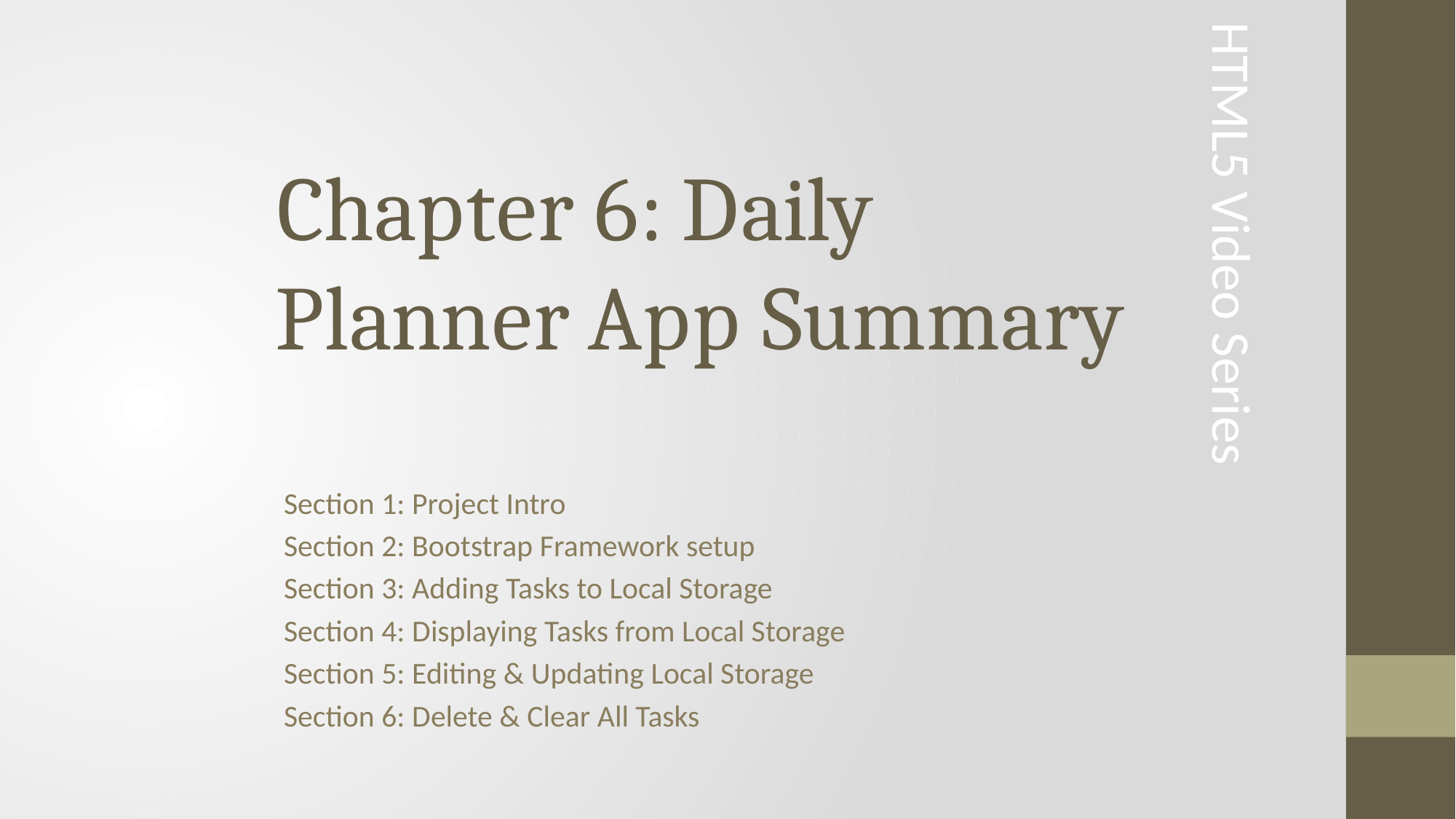

HTML5 Video Series
# Chapter 6: Daily Planner App Summary
Section 1: Project Intro
Section 2: Bootstrap Framework setup
Section 3: Adding Tasks to Local Storage
Section 4: Displaying Tasks from Local Storage
Section 5: Editing & Updating Local Storage
Section 6: Delete & Clear All Tasks